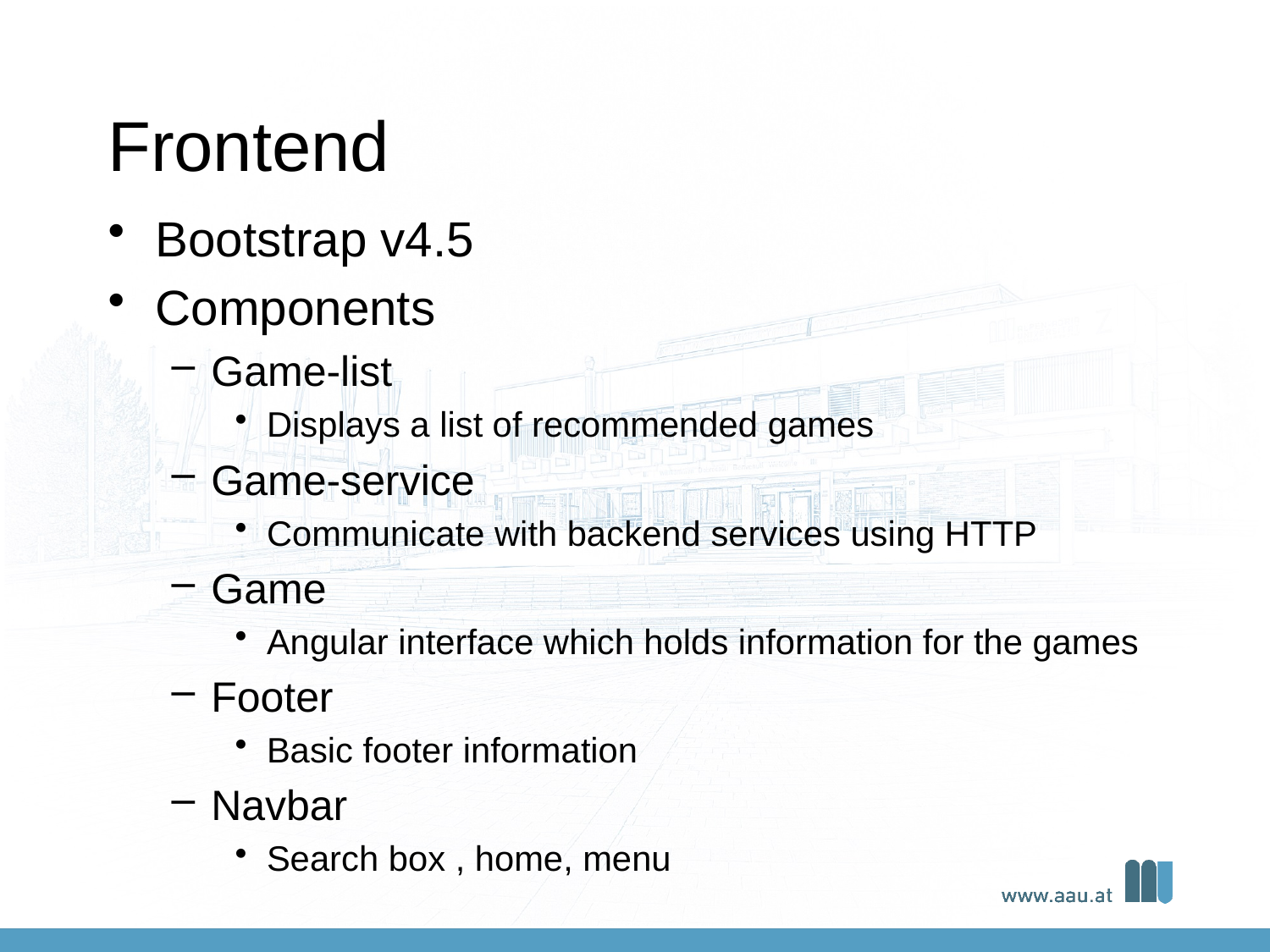

# Frontend
Bootstrap v4.5
Components
Game-list
Displays a list of recommended games
Game-service
Communicate with backend services using HTTP
Game
Angular interface which holds information for the games
Footer
Basic footer information
Navbar
Search box , home, menu